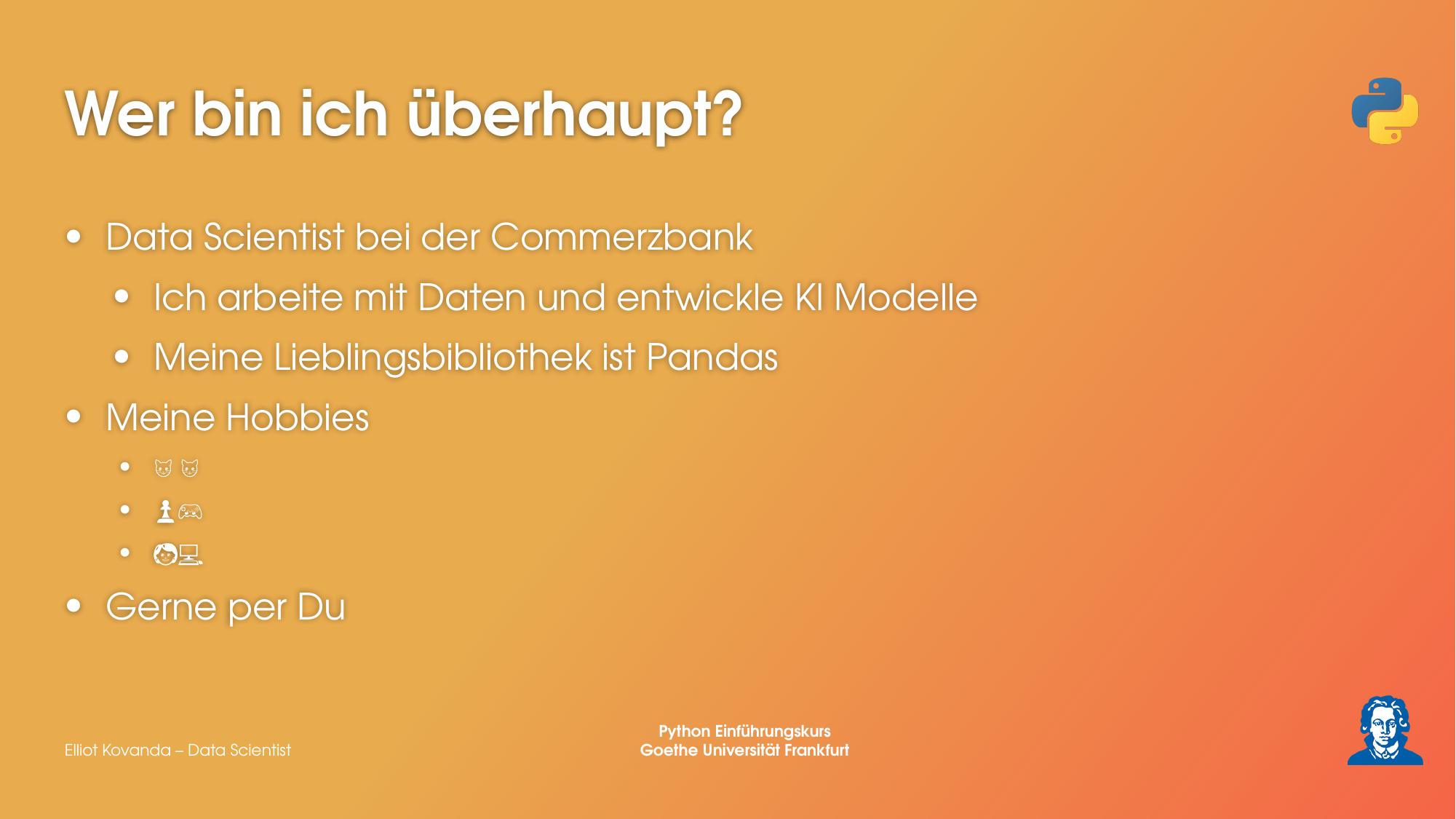

# Wer bin ich überhaupt?
Data Scientist bei der Commerzbank
Ich arbeite mit Daten und entwickle KI Modelle
Meine Lieblingsbibliothek ist Pandas
Meine Hobbies
🐱 🐱
♟🎮
👩‍💻
Gerne per Du
Elliot Kovanda – Data Scientist